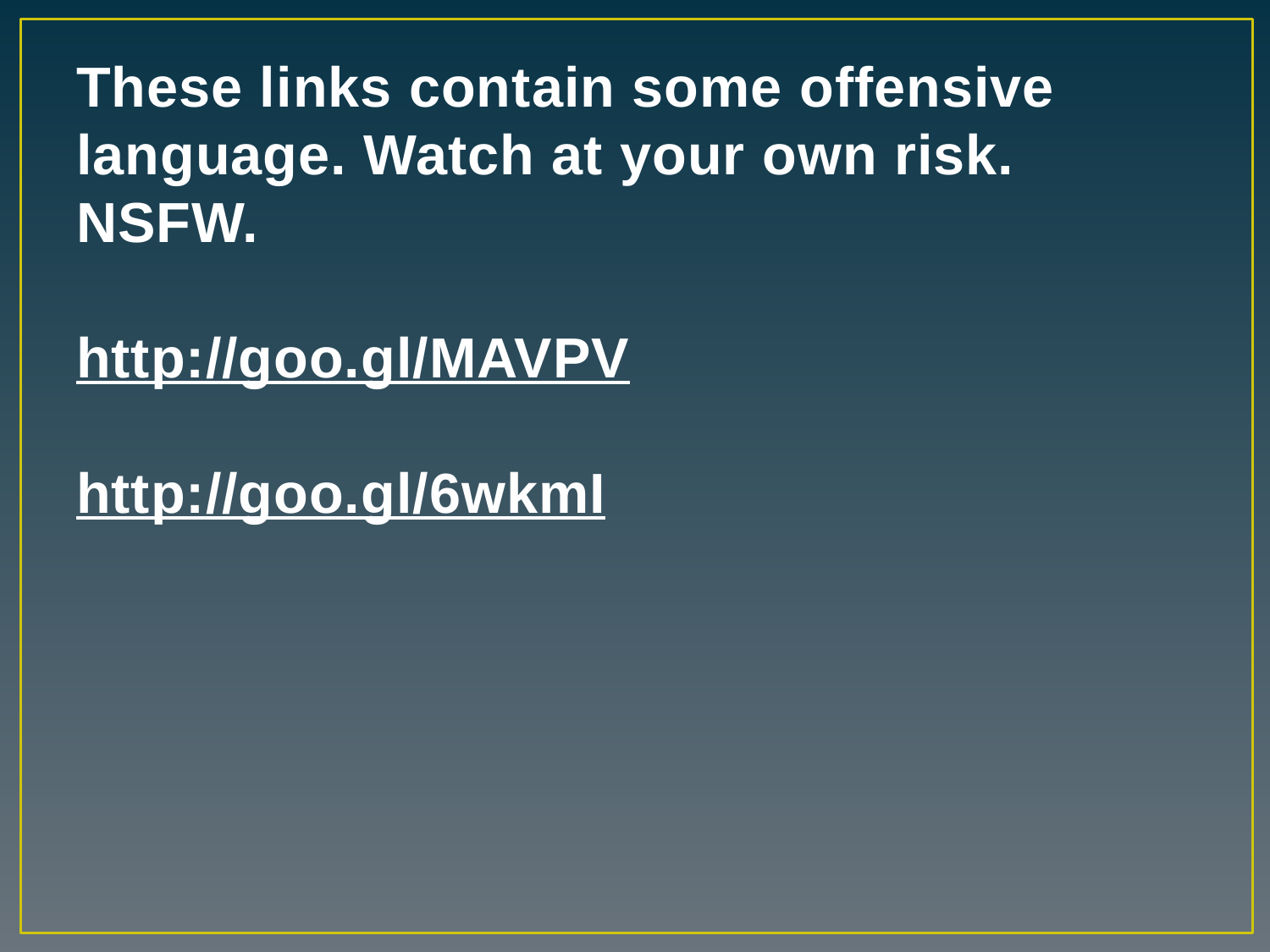

# These links contain some offensive language. Watch at your own risk. NSFW. http://goo.gl/MAVPV http://goo.gl/6wkmI